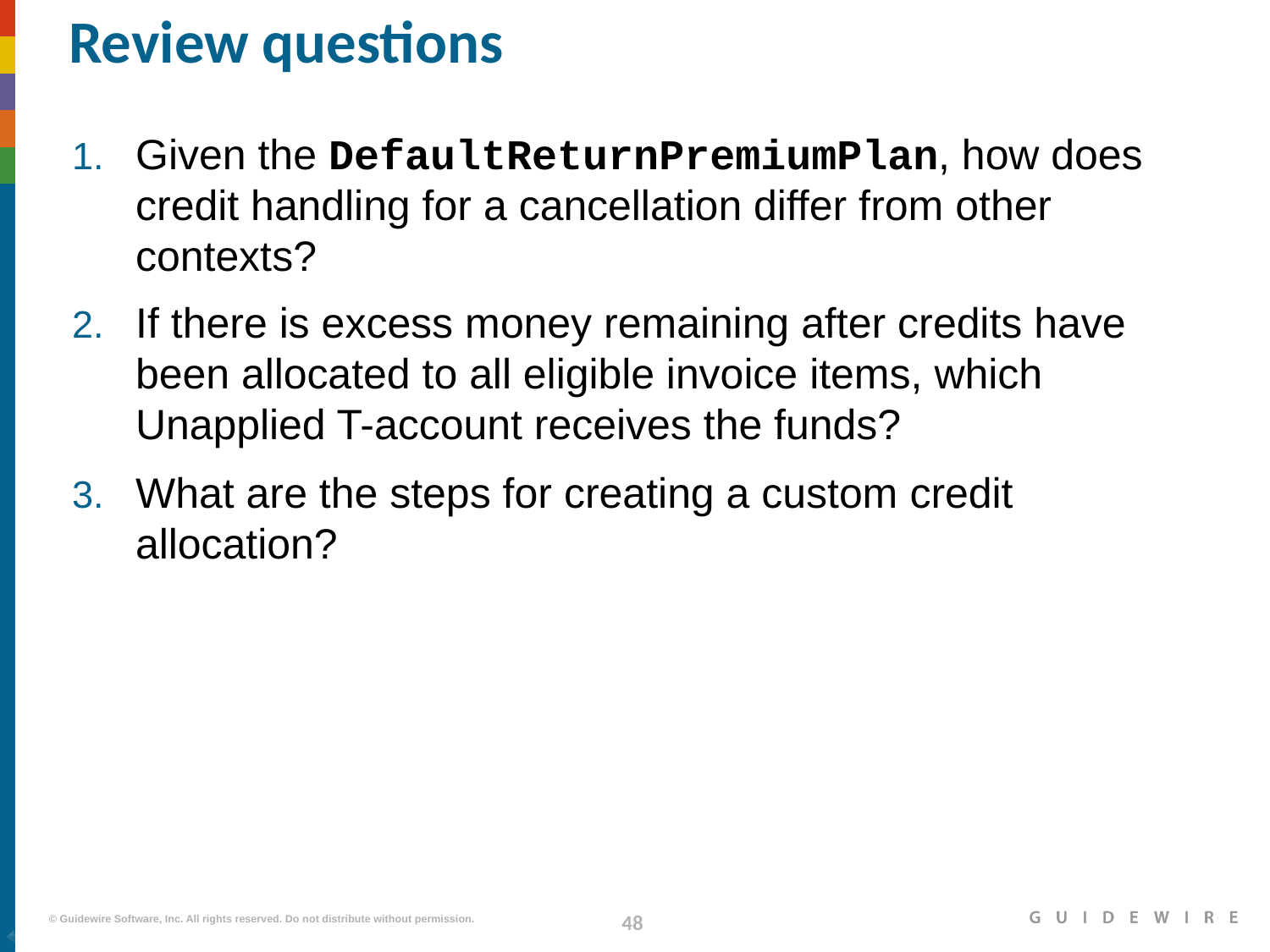

# Review questions
Given the DefaultReturnPremiumPlan, how does credit handling for a cancellation differ from other contexts?
If there is excess money remaining after credits have been allocated to all eligible invoice items, which Unapplied T-account receives the funds?
What are the steps for creating a custom credit allocation?